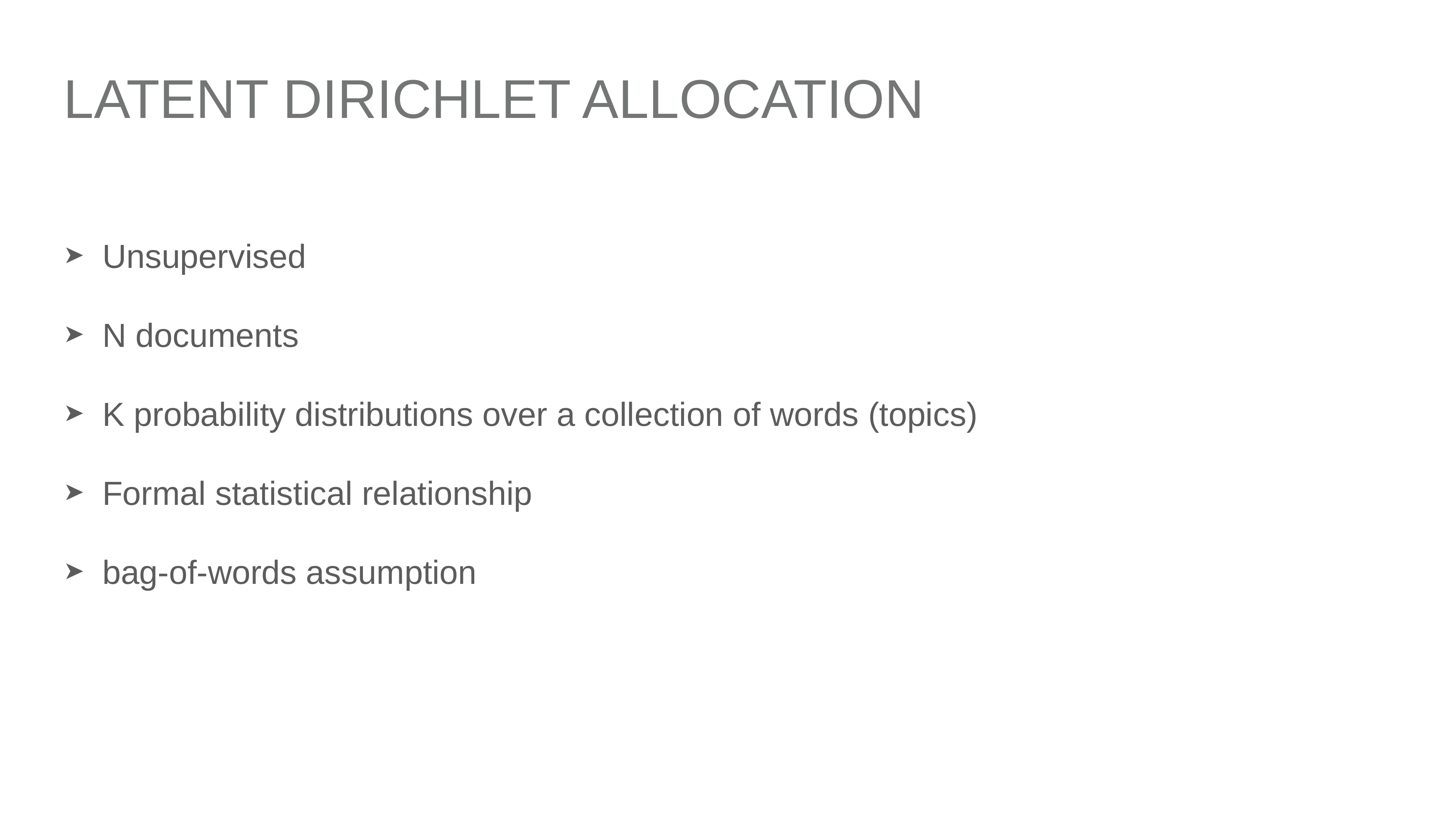

# Latent dirichlet allocation

Unsupervised
N documents
K probability distributions over a collection of words (topics)
Formal statistical relationship
bag-of-words assumption
7